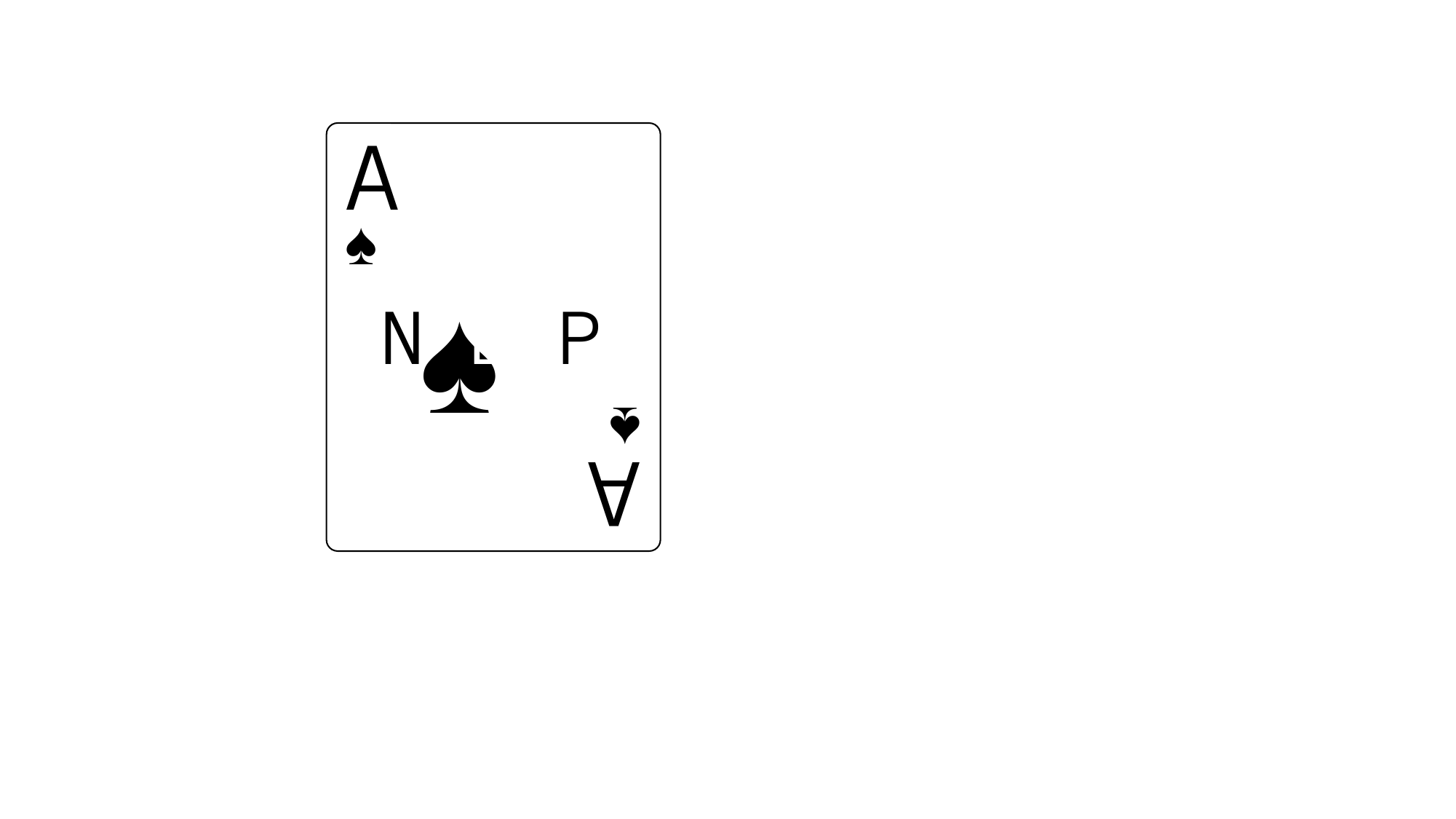

A
♠

♠
N
L
P
A
♠